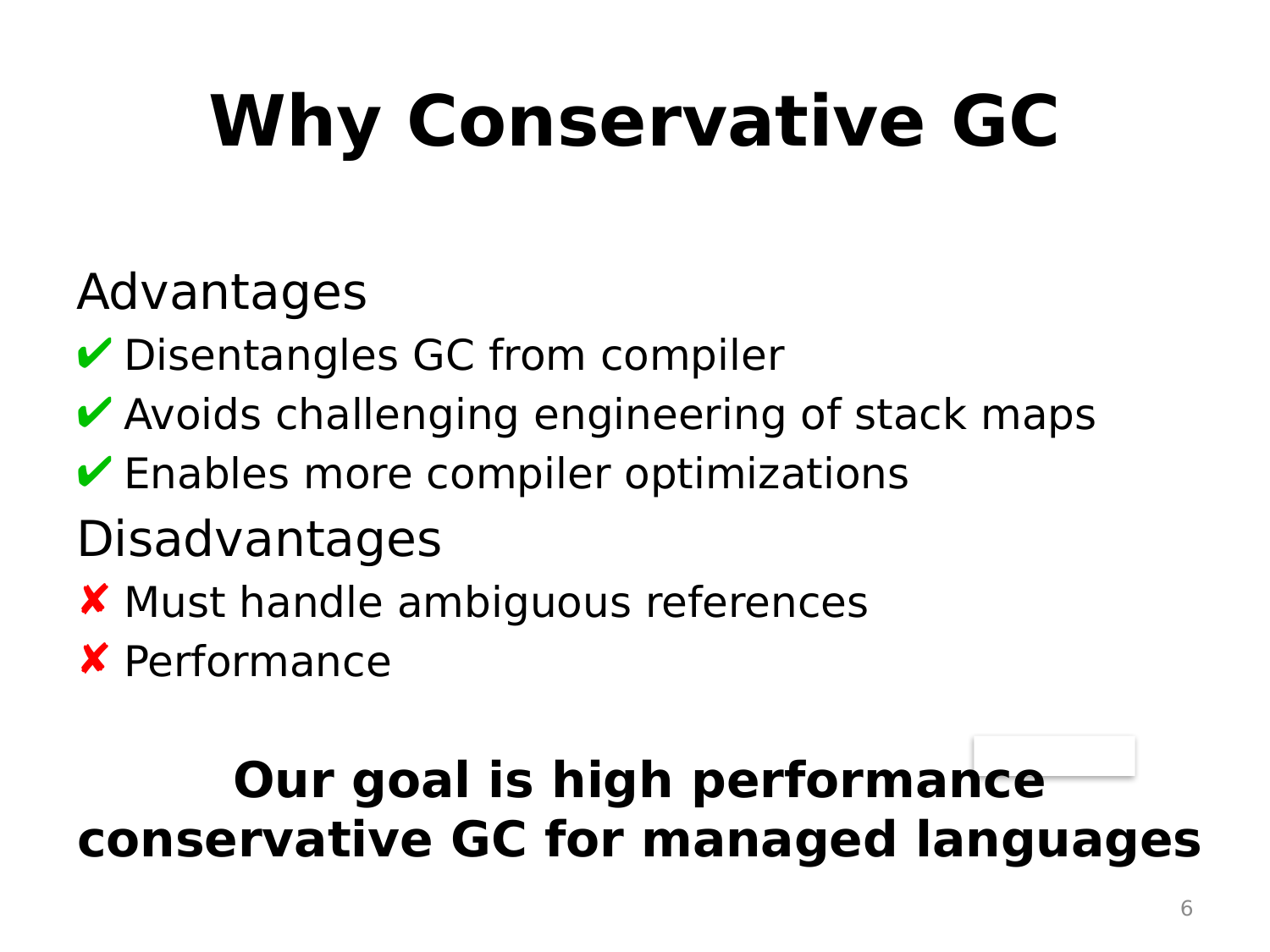

# Why Conservative GC
Advantages
Disentangles GC from compiler
Avoids challenging engineering of stack maps
Enables more compiler optimizations
Disadvantages
Must handle ambiguous references
Performance

Our goal is high performance conservative GC for managed languages

6